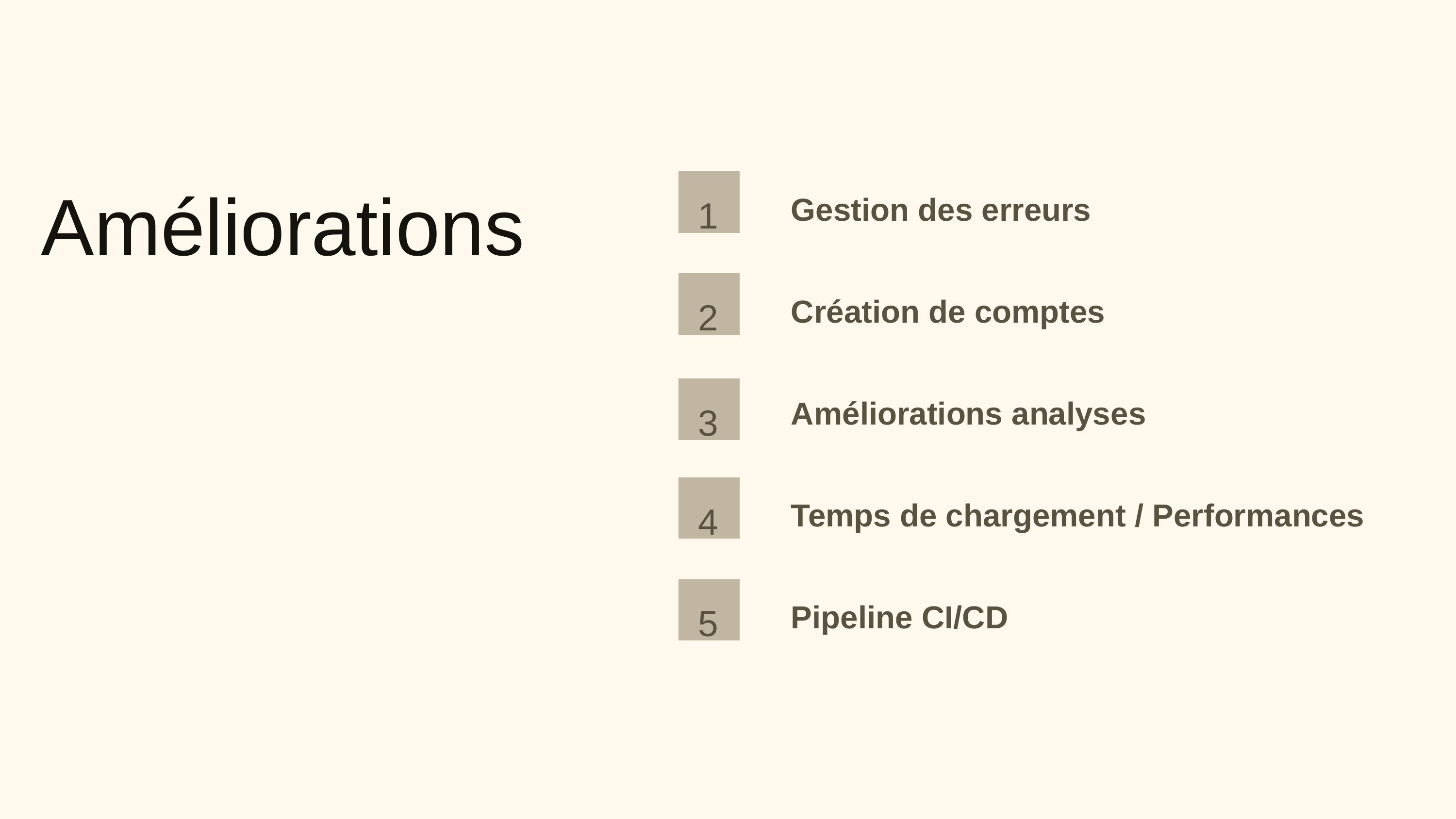

Gestion des erreurs

1
Améliorations
Création de comptes

2
Améliorations analyses

3
Temps de chargement / Performances

4
Pipeline CI/CD

5